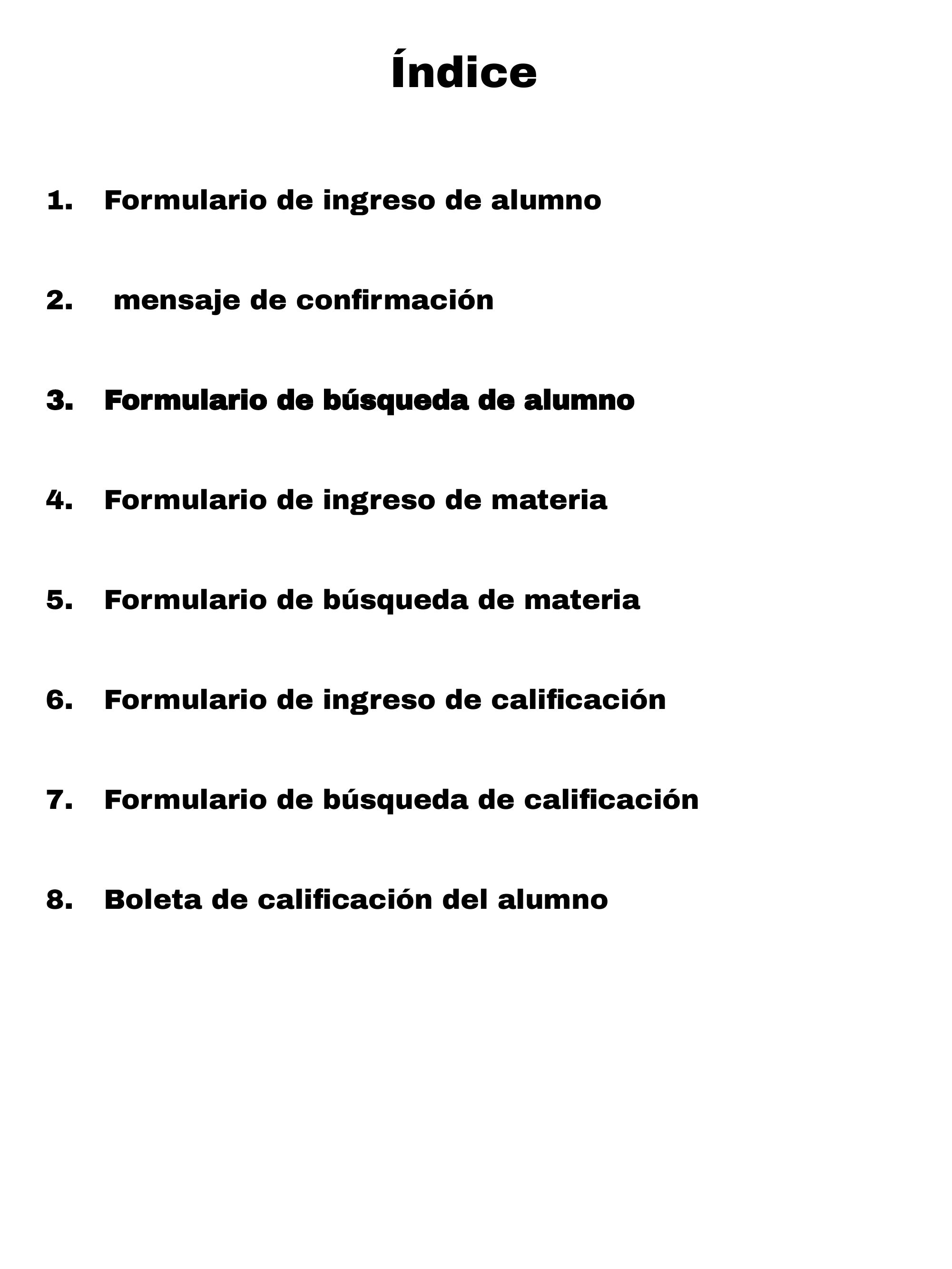

Índice
Formulario de ingreso de alumno
 mensaje de confirmación
Formulario de búsqueda de alumno
Formulario de ingreso de materia
Formulario de búsqueda de materia
Formulario de ingreso de calificación
Formulario de búsqueda de calificación
Boleta de calificación del alumno